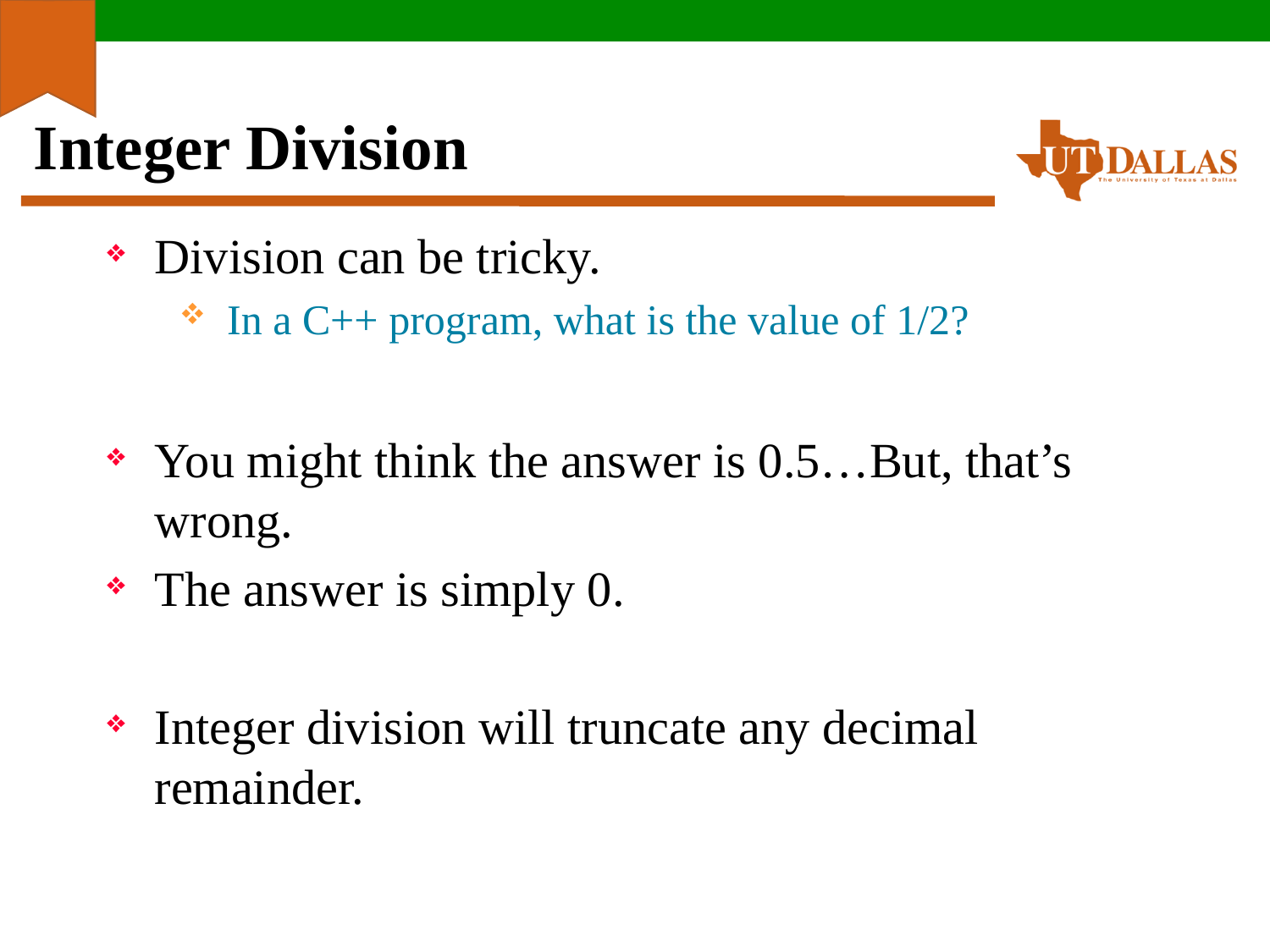

# Integer Division
Division can be tricky.
In a C++ program, what is the value of 1/2?

You might think the answer is 0.5…But, that’s wrong.
The answer is simply 0.

Integer division will truncate any decimal remainder.